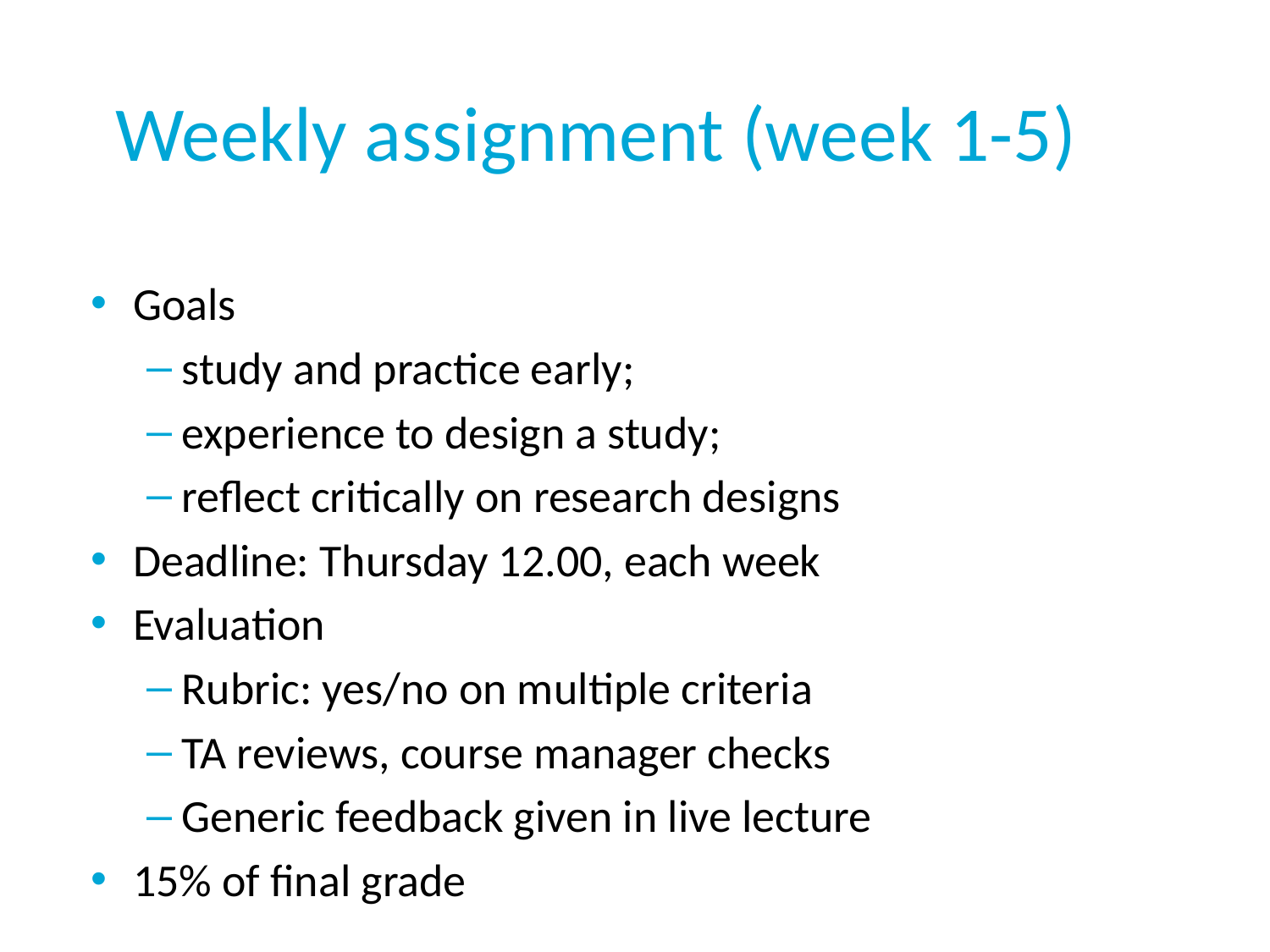

# Weekly assignment (week 1-5)
Goals
study and practice early;
experience to design a study;
reflect critically on research designs
Deadline: Thursday 12.00, each week
Evaluation
Rubric: yes/no on multiple criteria
TA reviews, course manager checks
Generic feedback given in live lecture
15% of final grade